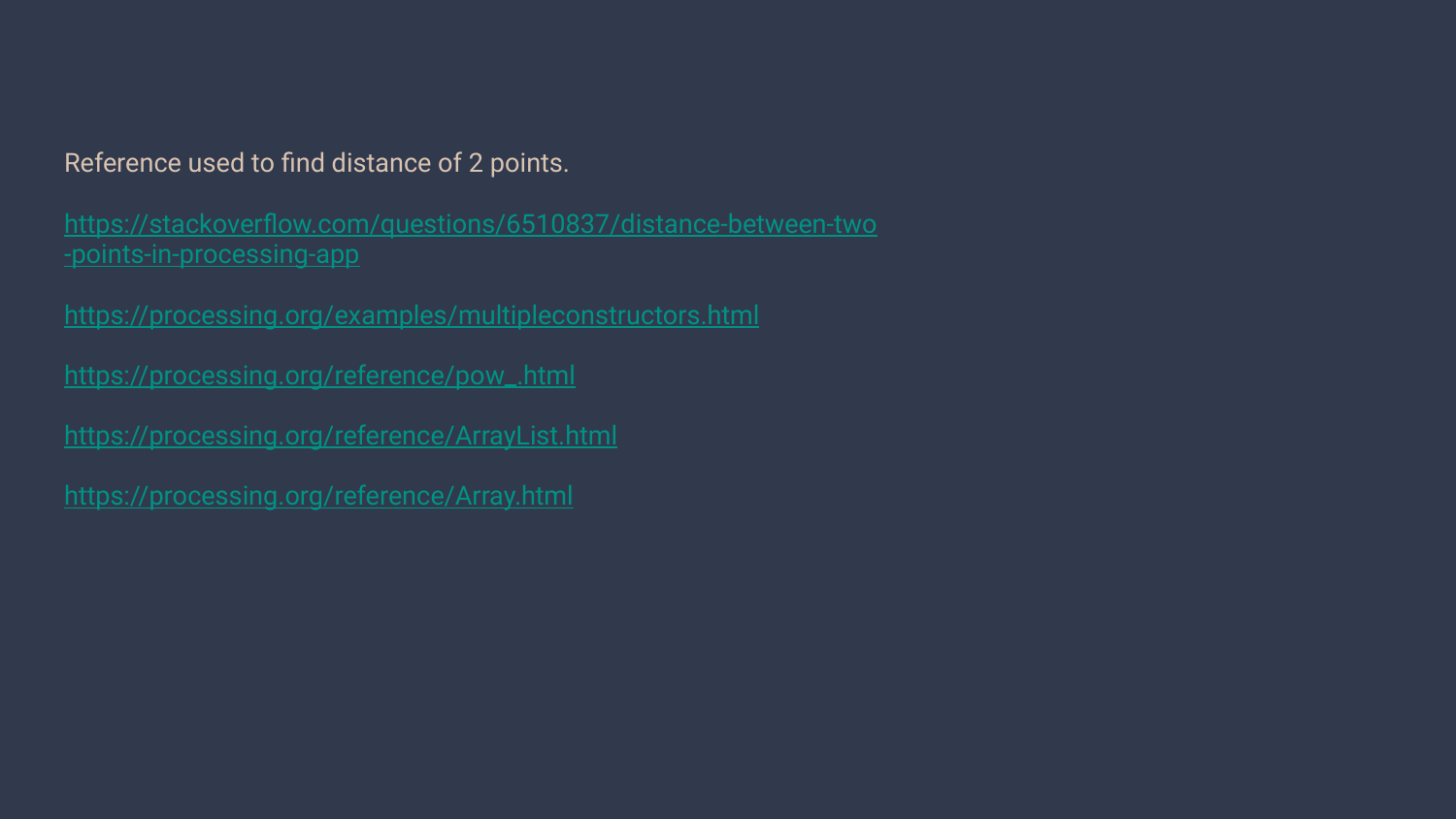

Reference used to find distance of 2 points.
https://stackoverflow.com/questions/6510837/distance-between-two-points-in-processing-app
https://processing.org/examples/multipleconstructors.html
https://processing.org/reference/pow_.html
https://processing.org/reference/ArrayList.html
https://processing.org/reference/Array.html